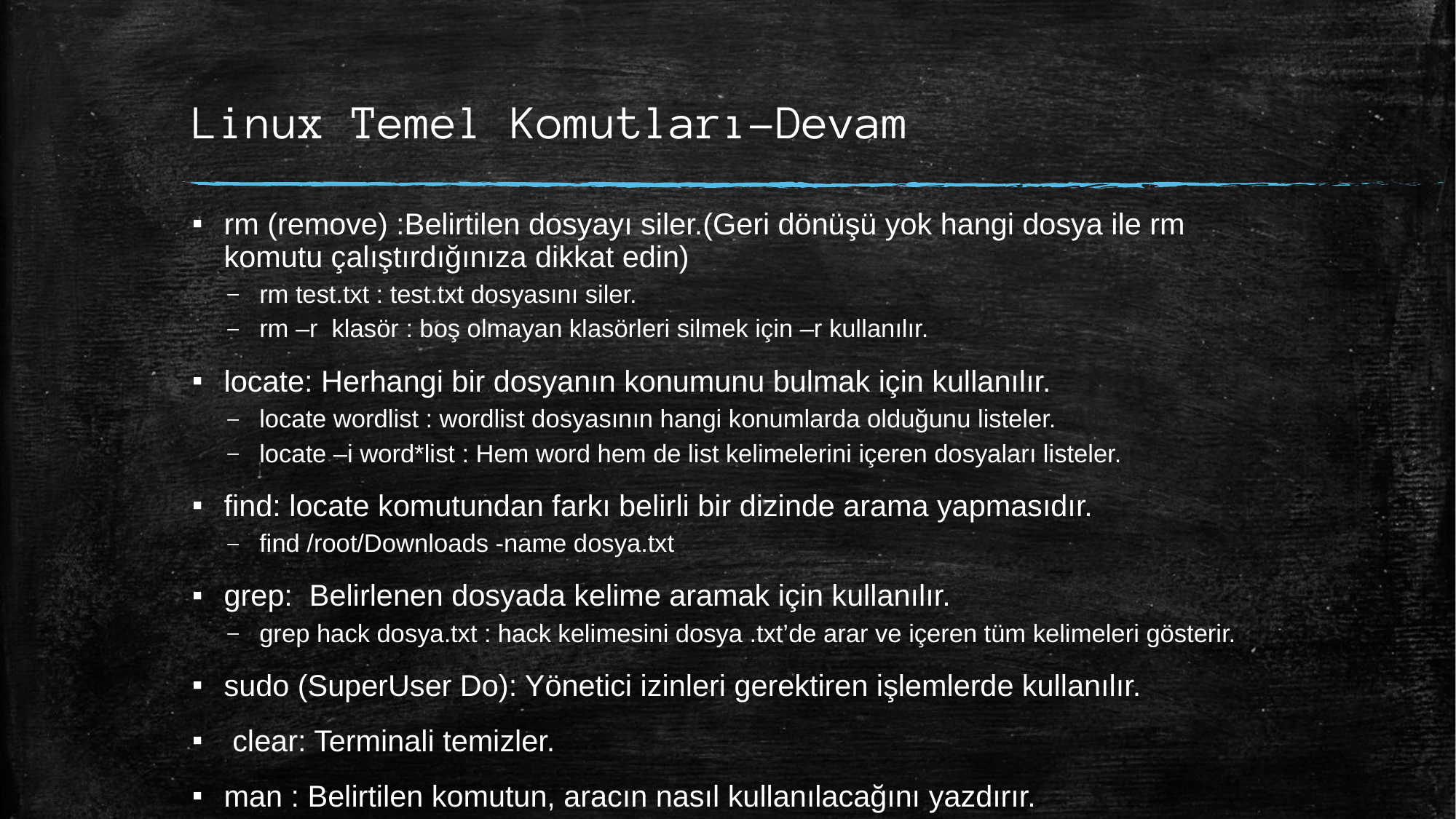

# Linux Temel Komutları-Devam
rm (remove) :Belirtilen dosyayı siler.(Geri dönüşü yok hangi dosya ile rm komutu çalıştırdığınıza dikkat edin)
rm test.txt : test.txt dosyasını siler.
rm –r  klasör : boş olmayan klasörleri silmek için –r kullanılır.
locate: Herhangi bir dosyanın konumunu bulmak için kullanılır.
locate wordlist : wordlist dosyasının hangi konumlarda olduğunu listeler.
locate –i word*list : Hem word hem de list kelimelerini içeren dosyaları listeler.
find: locate komutundan farkı belirli bir dizinde arama yapmasıdır.
find /root/Downloads -name dosya.txt
grep:  Belirlenen dosyada kelime aramak için kullanılır.
grep hack dosya.txt : hack kelimesini dosya .txt’de arar ve içeren tüm kelimeleri gösterir.
sudo (SuperUser Do): Yönetici izinleri gerektiren işlemlerde kullanılır.
 clear: Terminali temizler.
man : Belirtilen komutun, aracın nasıl kullanılacağını yazdırır.